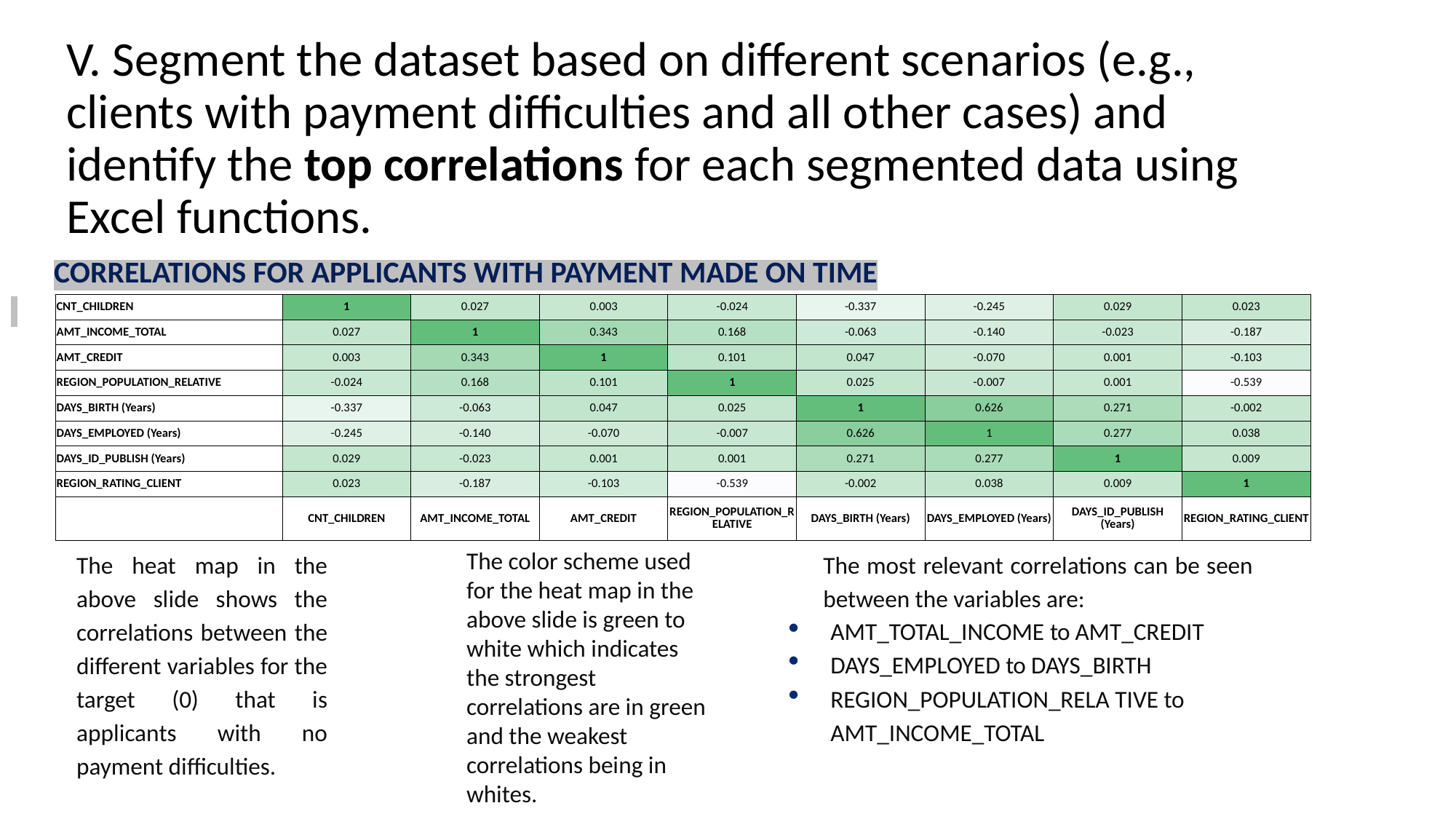

# V. Segment the dataset based on different scenarios (e.g., clients with payment difficulties and all other cases) and identify the top correlations for each segmented data using Excel functions.
CORRELATIONS FOR APPLICANTS WITH PAYMENT MADE ON TIME

| CNT\_CHILDREN | 1 | 0.027 | 0.003 | -0.024 | -0.337 | -0.245 | 0.029 | 0.023 |
| --- | --- | --- | --- | --- | --- | --- | --- | --- |
| AMT\_INCOME\_TOTAL | 0.027 | 1 | 0.343 | 0.168 | -0.063 | -0.140 | -0.023 | -0.187 |
| AMT\_CREDIT | 0.003 | 0.343 | 1 | 0.101 | 0.047 | -0.070 | 0.001 | -0.103 |
| REGION\_POPULATION\_RELATIVE | -0.024 | 0.168 | 0.101 | 1 | 0.025 | -0.007 | 0.001 | -0.539 |
| DAYS\_BIRTH (Years) | -0.337 | -0.063 | 0.047 | 0.025 | 1 | 0.626 | 0.271 | -0.002 |
| DAYS\_EMPLOYED (Years) | -0.245 | -0.140 | -0.070 | -0.007 | 0.626 | 1 | 0.277 | 0.038 |
| DAYS\_ID\_PUBLISH (Years) | 0.029 | -0.023 | 0.001 | 0.001 | 0.271 | 0.277 | 1 | 0.009 |
| REGION\_RATING\_CLIENT | 0.023 | -0.187 | -0.103 | -0.539 | -0.002 | 0.038 | 0.009 | 1 |
|  | CNT\_CHILDREN | AMT\_INCOME\_TOTAL | AMT\_CREDIT | REGION\_POPULATION\_RELATIVE | DAYS\_BIRTH (Years) | DAYS\_EMPLOYED (Years) | DAYS\_ID\_PUBLISH (Years) | REGION\_RATING\_CLIENT |
The heat map in the above slide shows the correlations between the different variables for the target (0) that is applicants with no payment difficulties.

The color scheme used for the heat map in the above slide is green to white which indicates the strongest correlations are in green and the weakest correlations being in whites.
The most relevant correlations can be seen between the variables are:
AMT_TOTAL_INCOME to AMT_CREDIT
DAYS_EMPLOYED to DAYS_BIRTH
REGION_POPULATION_RELA TIVE to AMT_INCOME_TOTAL